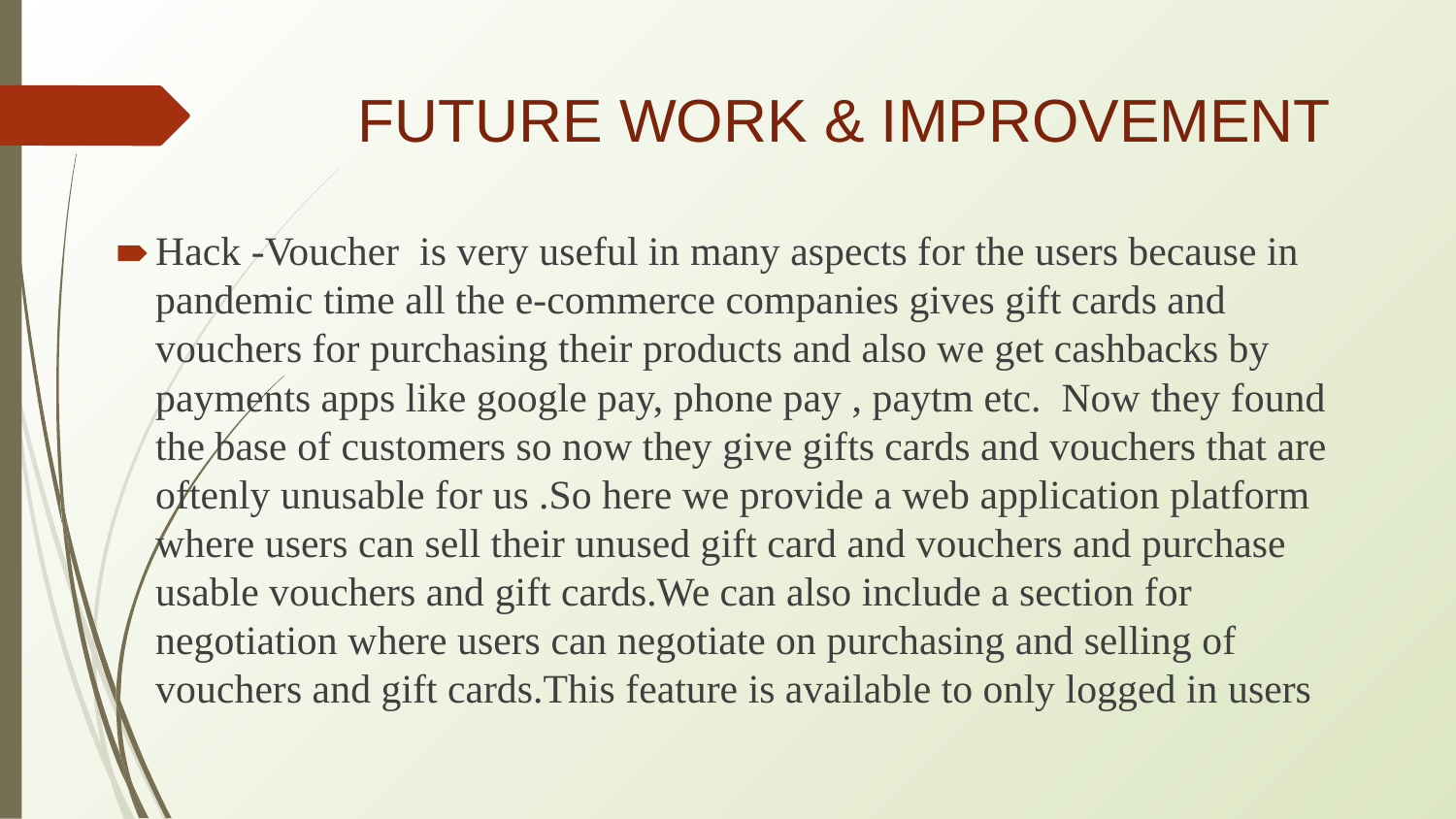

# FUTURE WORK & IMPROVEMENT
Hack -Voucher  is very useful in many aspects for the users because in pandemic time all the e-commerce companies gives gift cards and vouchers for purchasing their products and also we get cashbacks by payments apps like google pay, phone pay , paytm etc.  Now they found the base of customers so now they give gifts cards and vouchers that are  oftenly unusable for us .So here we provide a web application platform where users can sell their unused gift card and vouchers and purchase usable vouchers and gift cards.We can also include a section for negotiation where users can negotiate on purchasing and selling of vouchers and gift cards.This feature is available to only logged in users